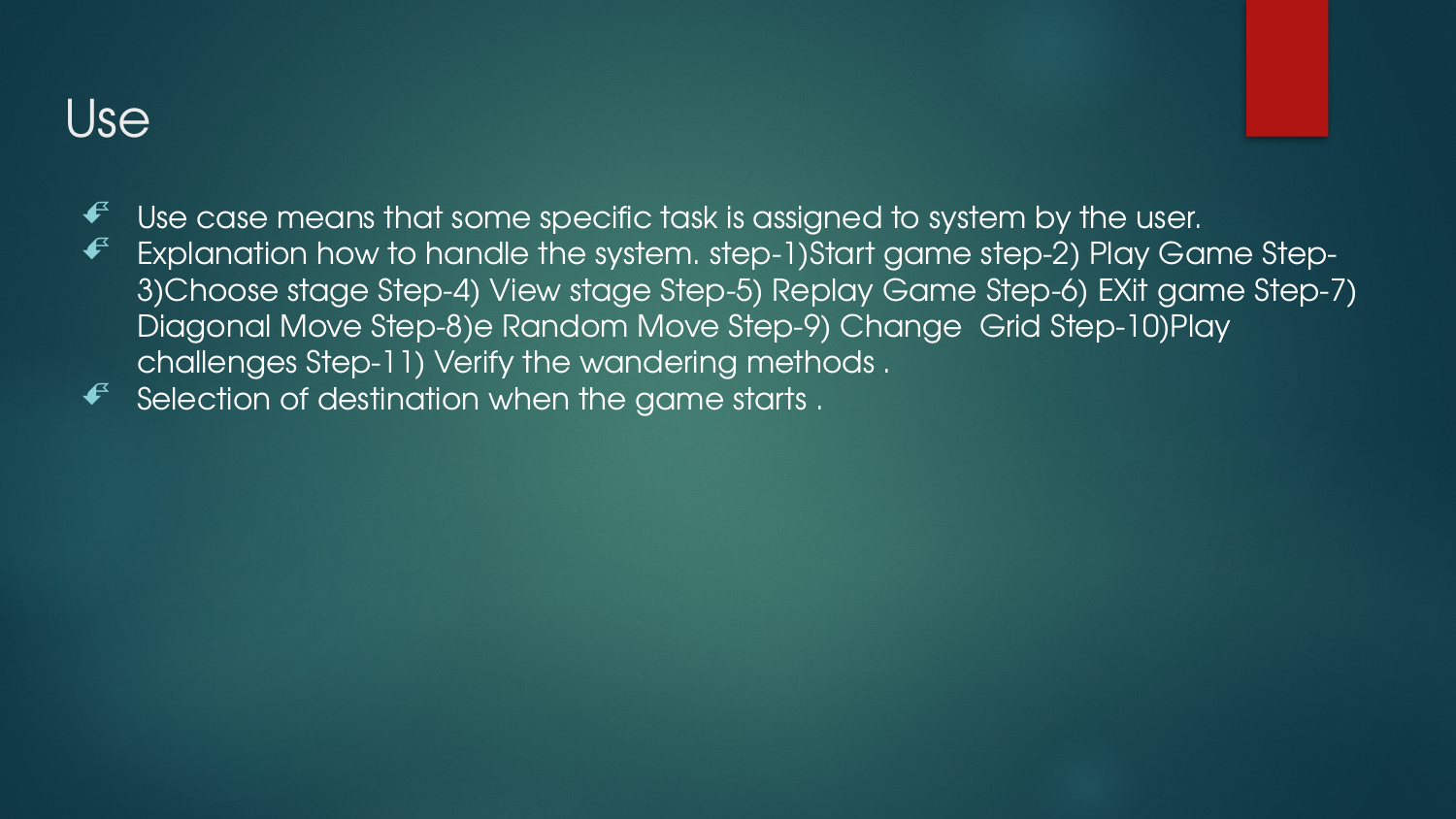

# Use
Use case means that some specific task is assigned to system by the user.
Explanation how to handle the system. step-1)Start game step-2) Play Game Step-3)Choose stage Step-4) View stage Step-5) Replay Game Step-6) EXit game Step-7) Diagonal Move Step-8)e Random Move Step-9) Change  Grid Step-10)Play challenges Step-11) Verify the wandering methods .
Selection of destination when the game starts .